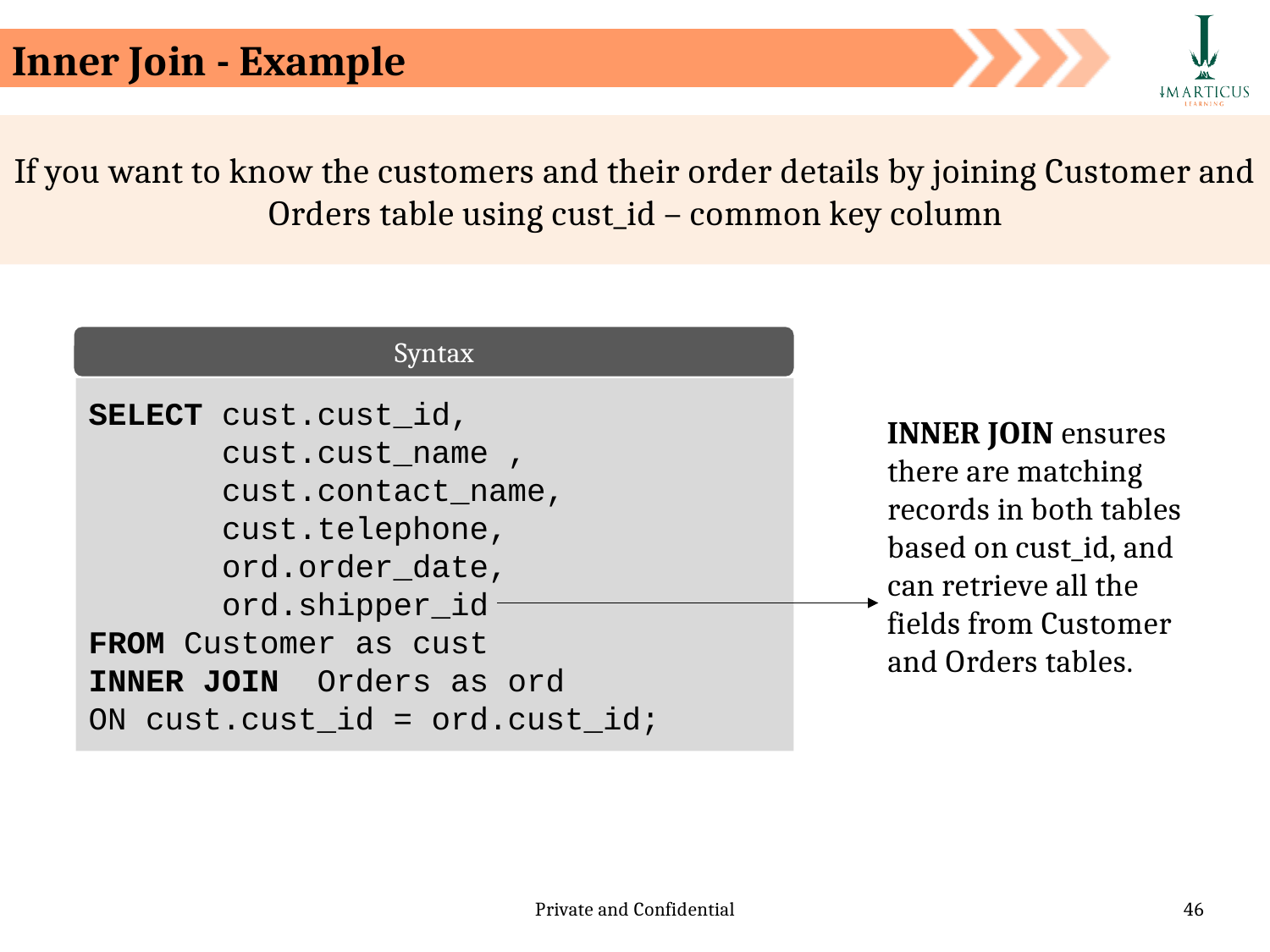

Inner Join - Example

If you want to know the customers and their order details by joining Customer and Orders table using cust_id – common key column
Syntax
SELECT cust.cust_id,
       cust.cust_name ,
       cust.contact_name,
       cust.telephone,
       ord.order_date,
       ord.shipper_id
FROM Customer as cust
INNER JOIN  Orders as ord
ON cust.cust_id = ord.cust_id;
INNER JOIN ensures there are matching records in both tables based on cust_id, and can retrieve all the fields from Customer and Orders tables.